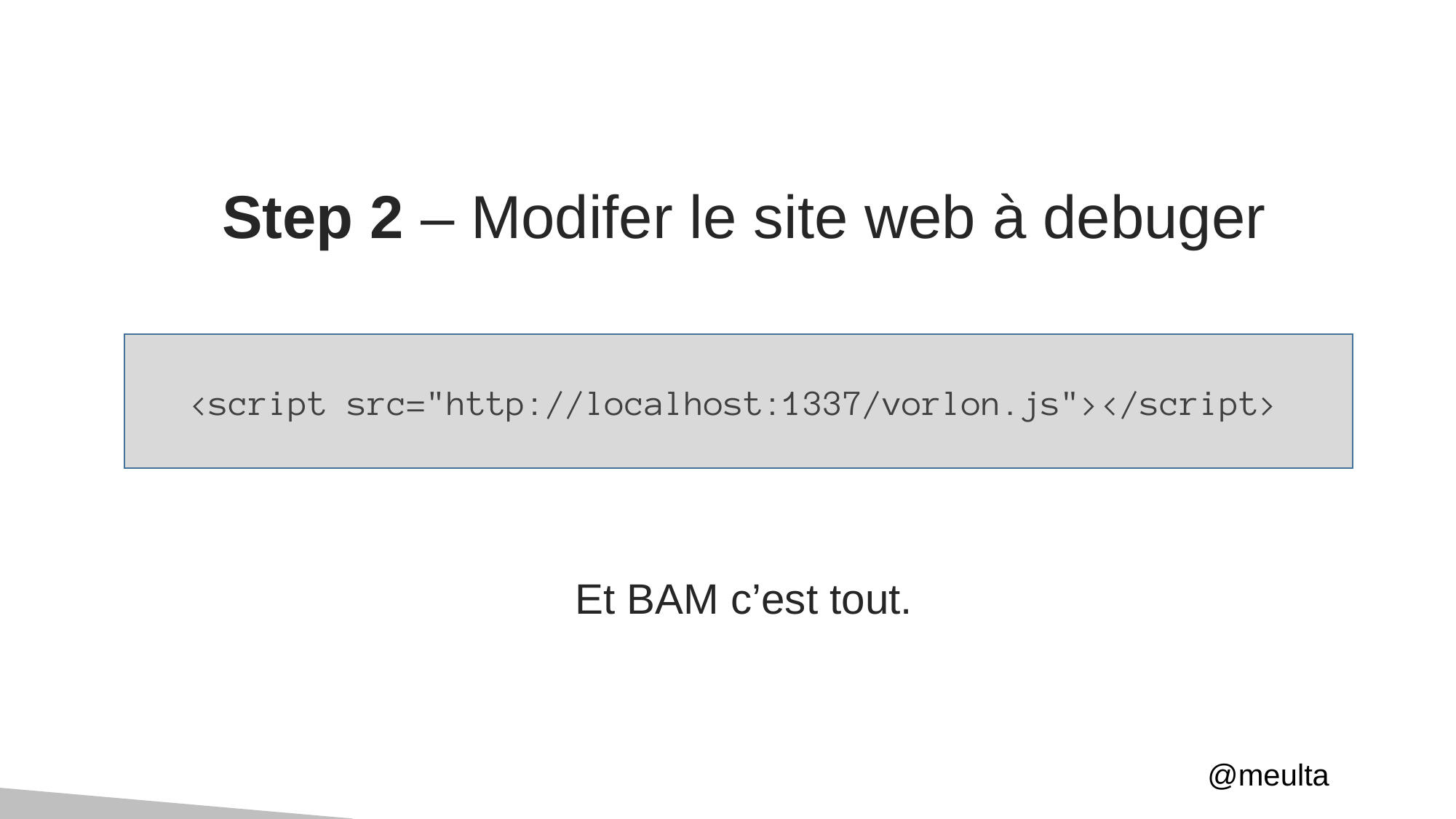

Step 2 – Modifer le site web à debuger
<script src="http://localhost:1337/vorlon.js"></script>
Et BAM c’est tout.